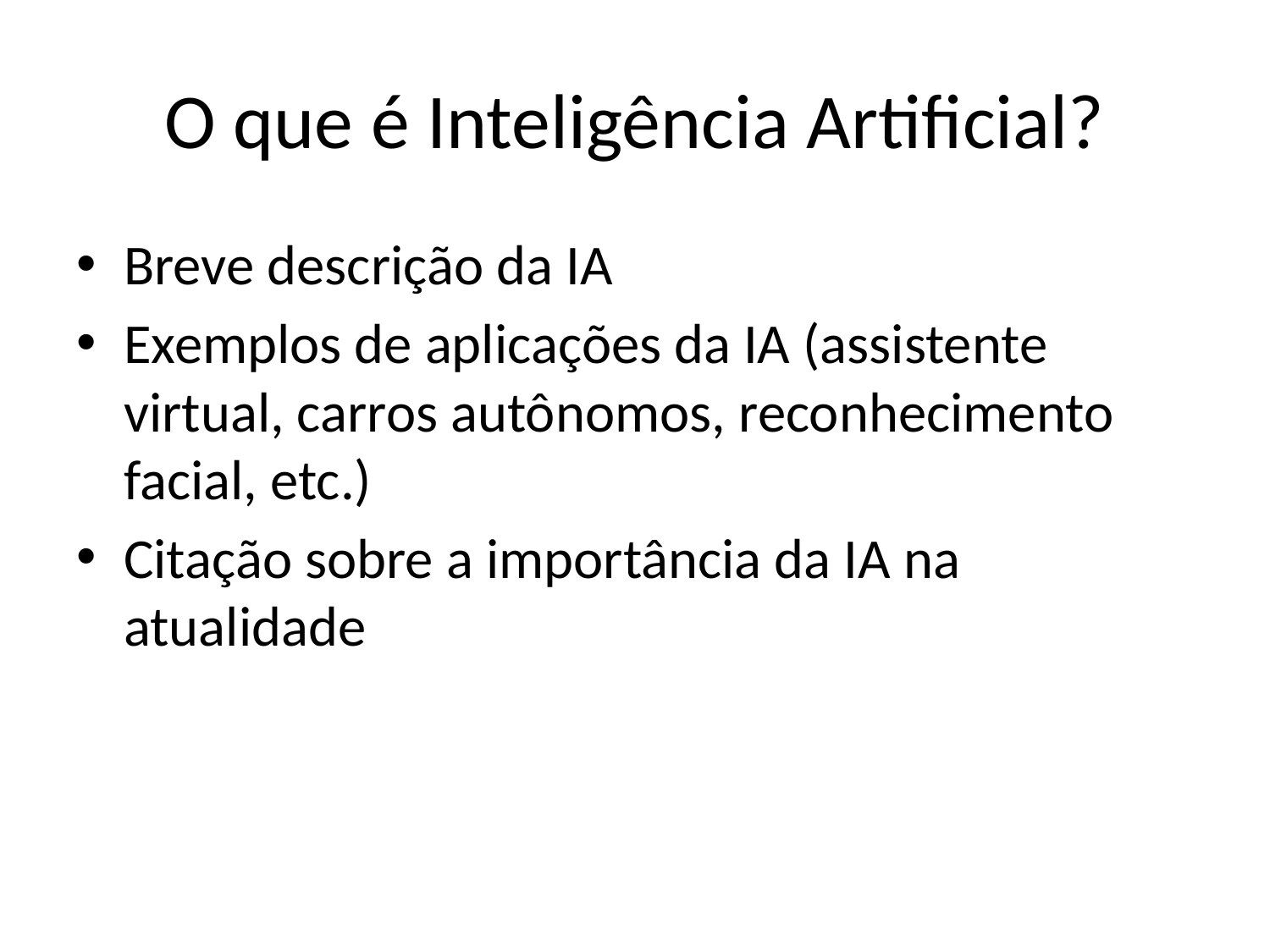

# O que é Inteligência Artificial?
Breve descrição da IA
Exemplos de aplicações da IA (assistente virtual, carros autônomos, reconhecimento facial, etc.)
Citação sobre a importância da IA na atualidade